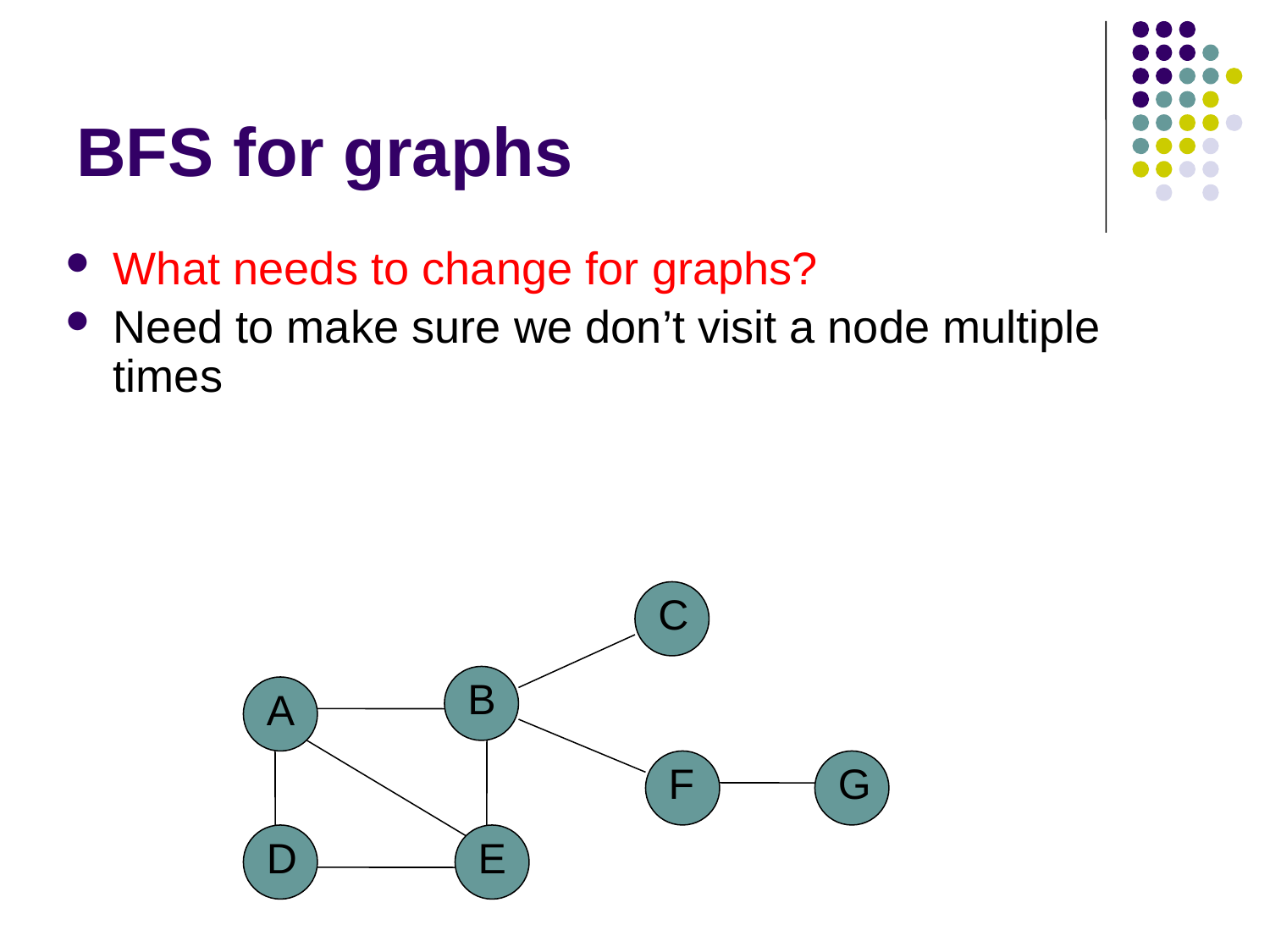

# BFS for graphs
What needs to change for graphs?
Need to make sure we don’t visit a node multiple times

C

B

A

F

G

D

E